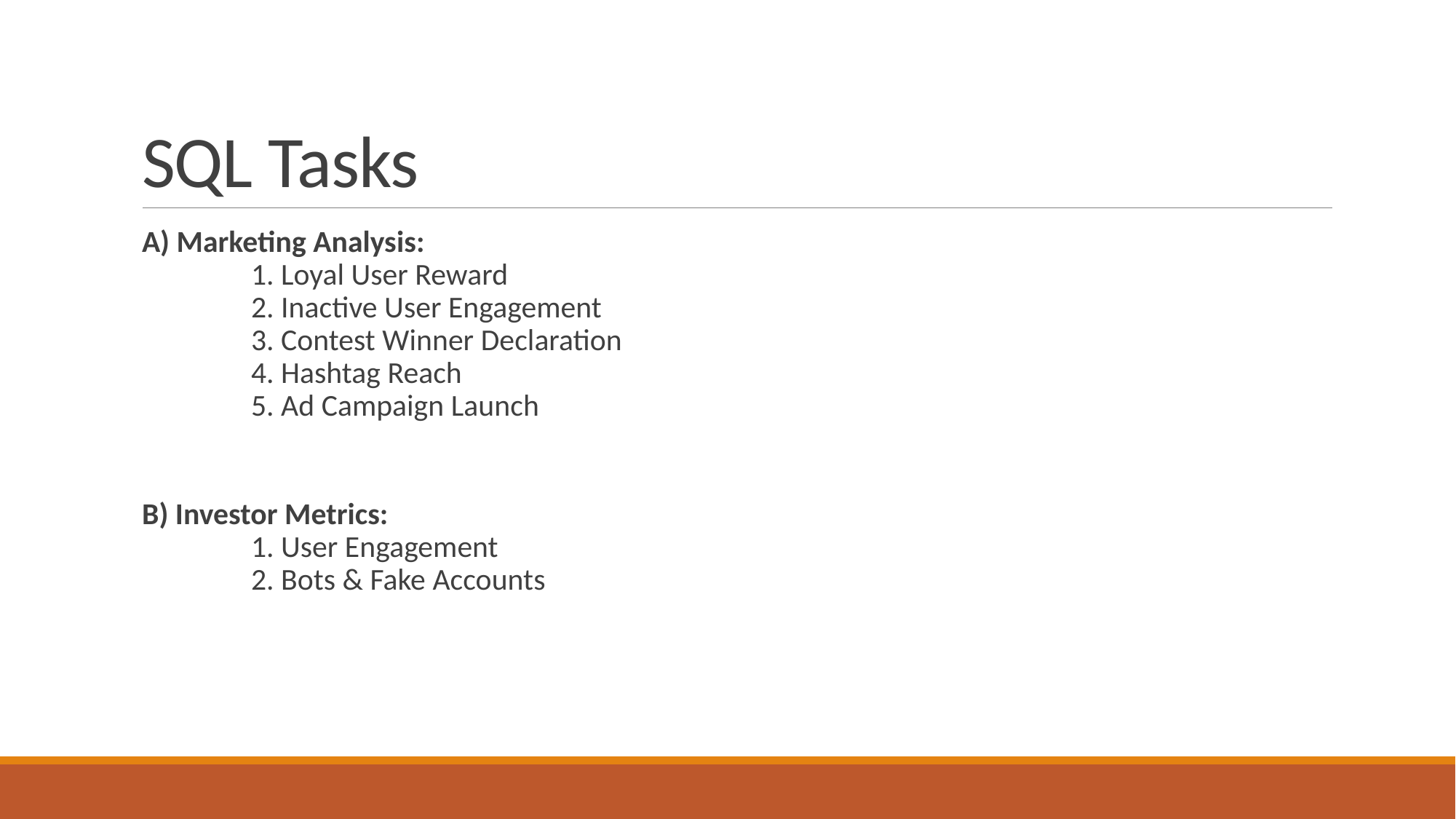

# SQL Tasks
A) Marketing Analysis:
	1. Loyal User Reward
	2. Inactive User Engagement
	3. Contest Winner Declaration
	4. Hashtag Reach
	5. Ad Campaign Launch

B) Investor Metrics:
	1. User Engagement
	2. Bots & Fake Accounts